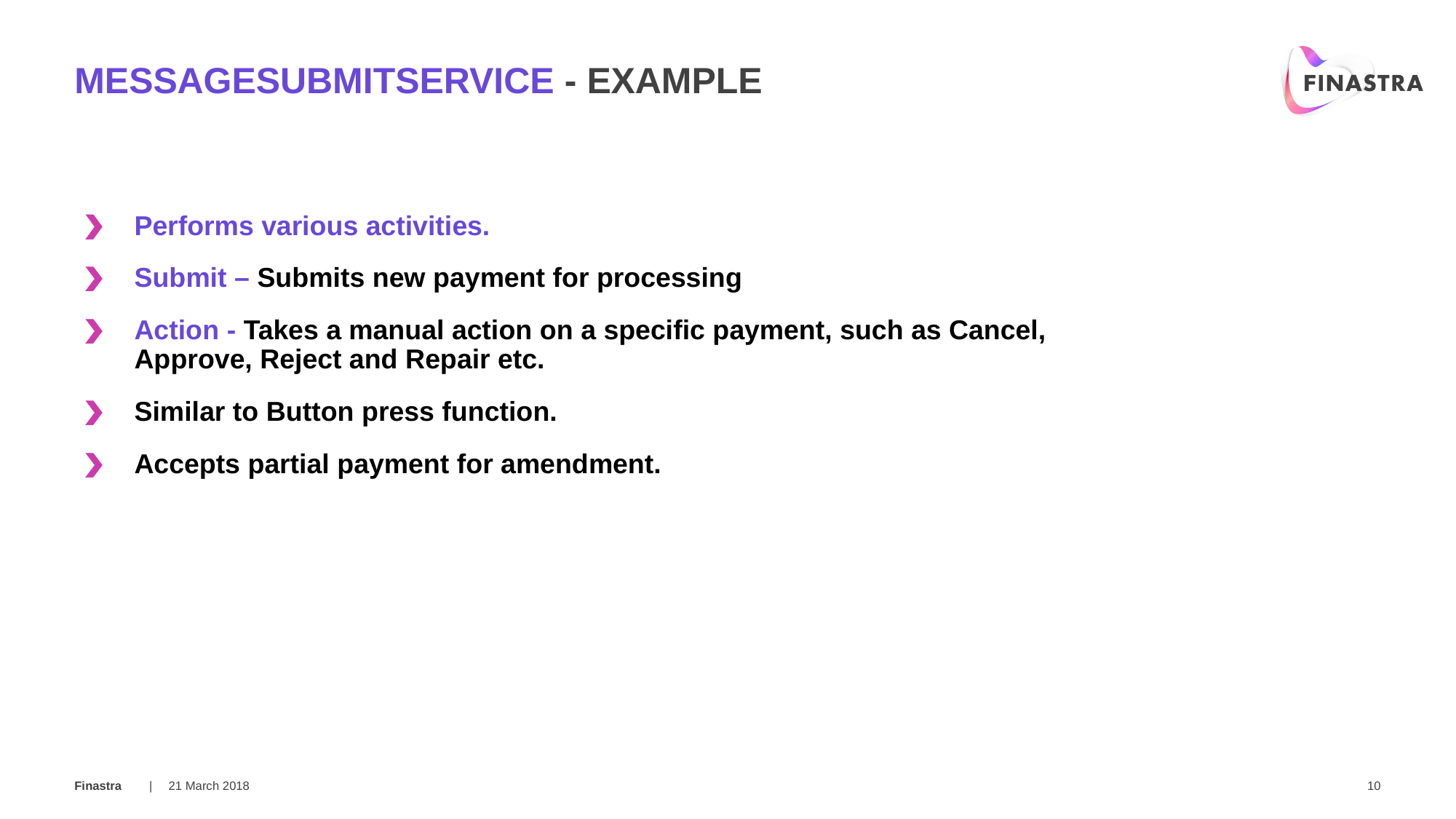

# Messagesubmitservice - example

Performs various activities.
Submit – Submits new payment for processing
Action - Takes a manual action on a specific payment, such as Cancel, Approve, Reject and Repair etc.
Similar to Button press function.
Accepts partial payment for amendment.

21 March 2018
10